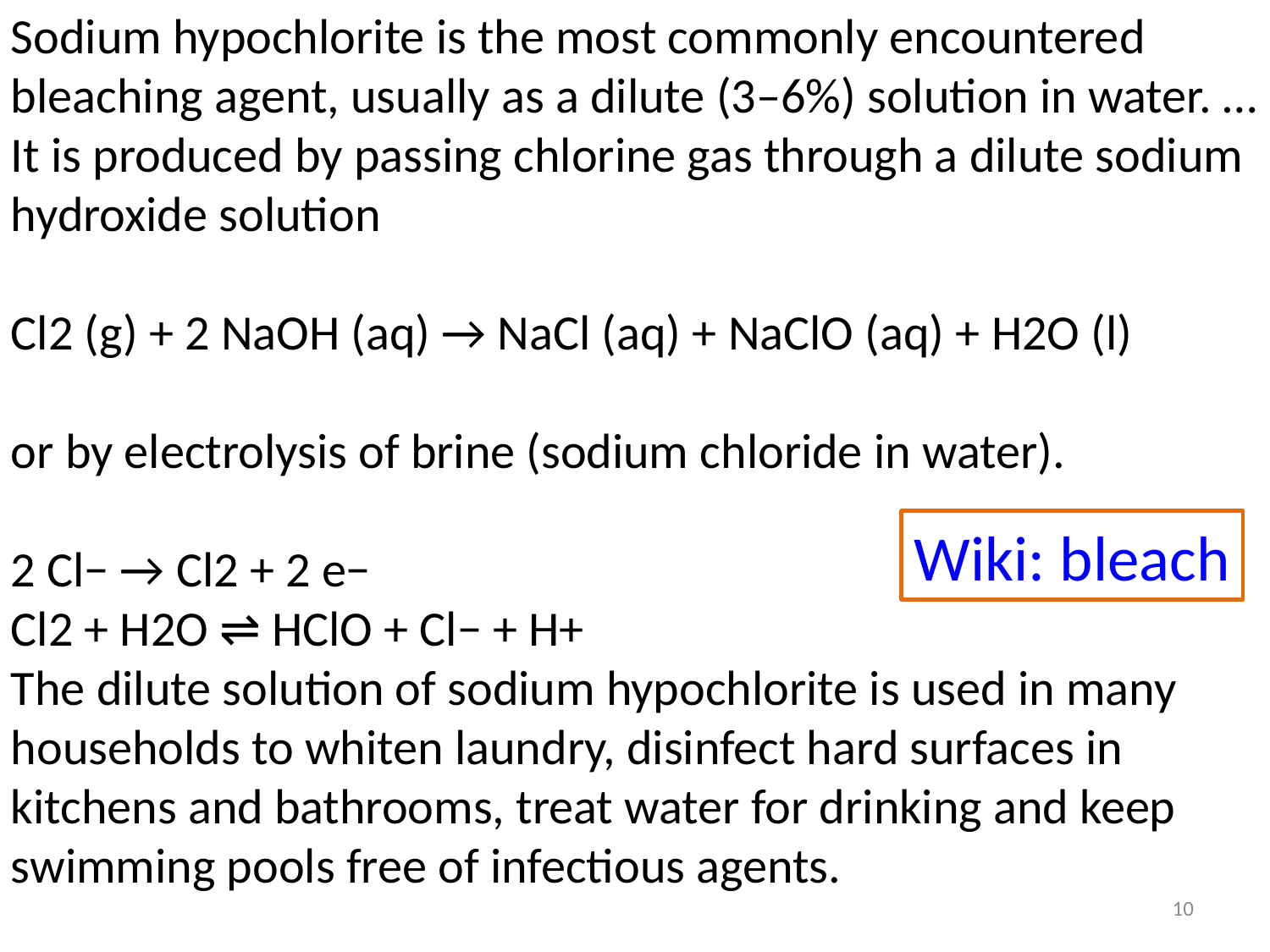

Sodium hypochlorite is the most commonly encountered bleaching agent, usually as a dilute (3–6%) solution in water. … It is produced by passing chlorine gas through a dilute sodium hydroxide solution

Cl2 (g) + 2 NaOH (aq) → NaCl (aq) + NaClO (aq) + H2O (l)

or by electrolysis of brine (sodium chloride in water).

2 Cl− → Cl2 + 2 e−
Cl2 + H2O ⇌ HClO + Cl− + H+
The dilute solution of sodium hypochlorite is used in many households to whiten laundry, disinfect hard surfaces in kitchens and bathrooms, treat water for drinking and keep swimming pools free of infectious agents.
Wiki: bleach
10